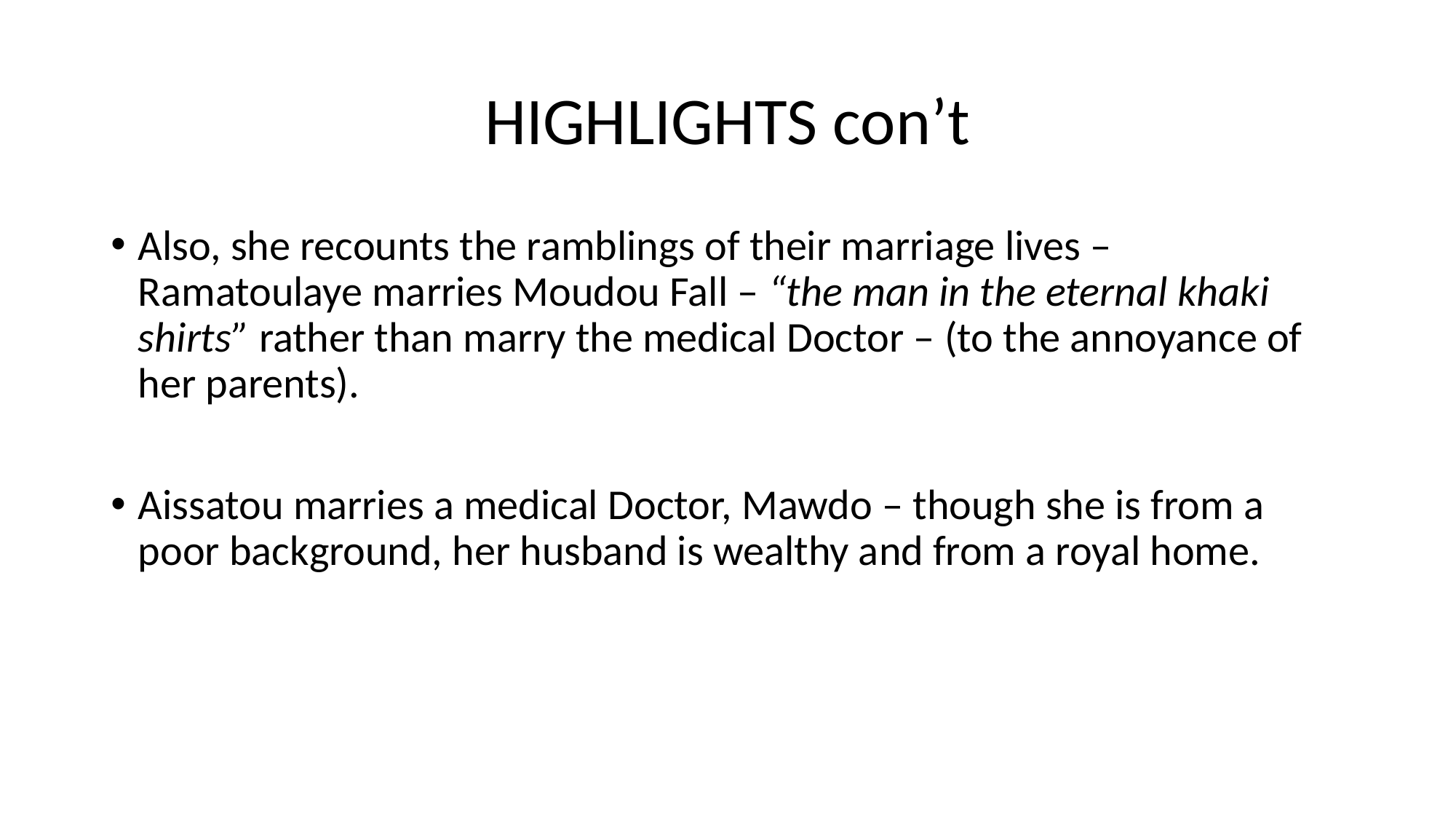

# HIGHLIGHTS con’t
Also, she recounts the ramblings of their marriage lives – Ramatoulaye marries Moudou Fall – “the man in the eternal khaki shirts” rather than marry the medical Doctor – (to the annoyance of her parents).

Aissatou marries a medical Doctor, Mawdo – though she is from a poor background, her husband is wealthy and from a royal home.